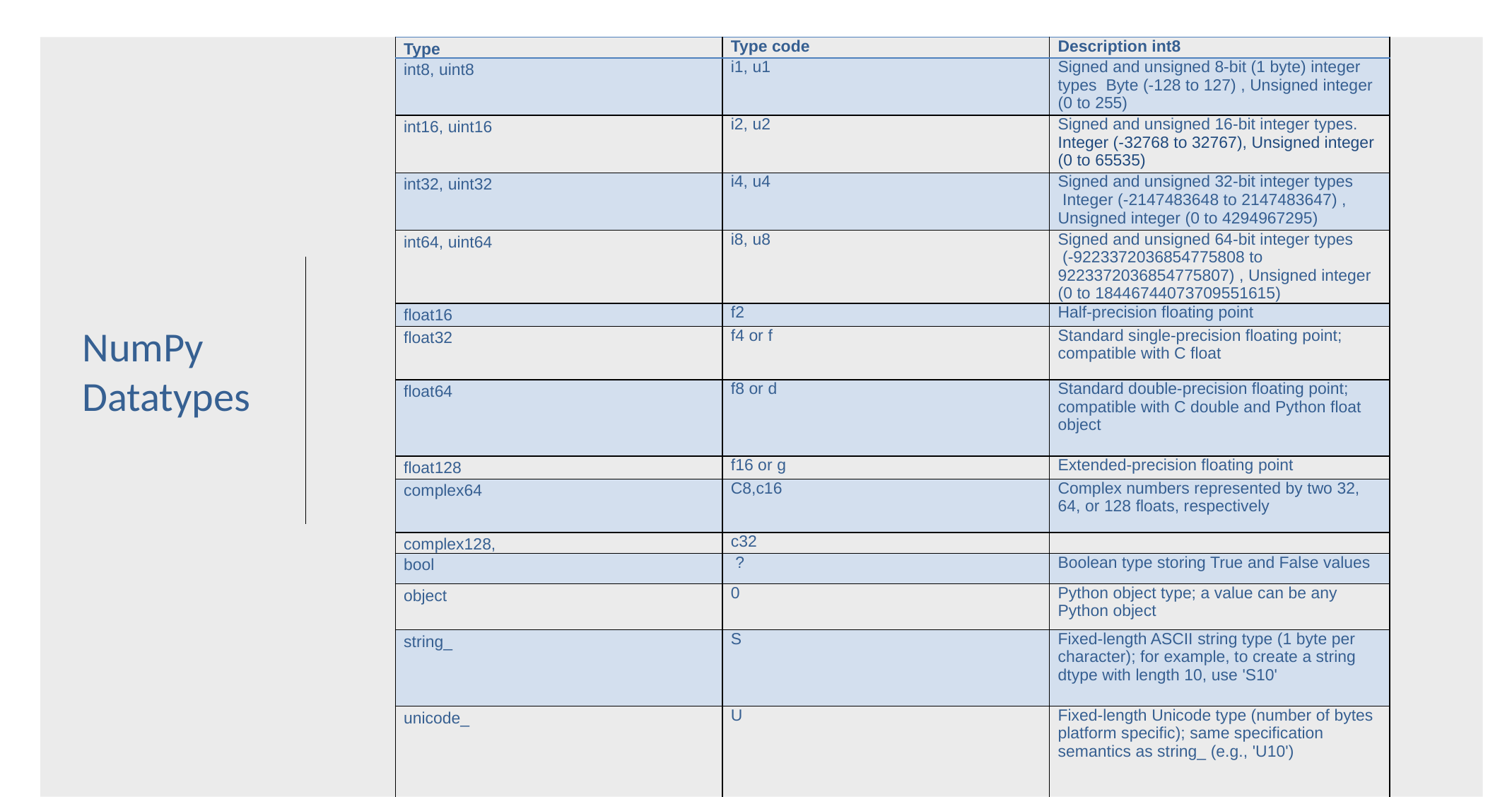

| Type | Type code | Description int8 |
| --- | --- | --- |
| int8, uint8 | i1, u1 | Signed and unsigned 8-bit (1 byte) integer types Byte (-128 to 127) , Unsigned integer (0 to 255) |
| int16, uint16 | i2, u2 | Signed and unsigned 16-bit integer types. Integer (-32768 to 32767), Unsigned integer (0 to 65535) |
| int32, uint32 | i4, u4 | Signed and unsigned 32-bit integer types Integer (-2147483648 to 2147483647) , Unsigned integer (0 to 4294967295) |
| int64, uint64 | i8, u8 | Signed and unsigned 64-bit integer types (-9223372036854775808 to 9223372036854775807) , Unsigned integer (0 to 18446744073709551615) |
| float16 | f2 | Half-precision floating point |
| float32 | f4 or f | Standard single-precision floating point; compatible with C float |
| float64 | f8 or d | Standard double-precision floating point; compatible with C double and Python float object |
| float128 | f16 or g | Extended-precision floating point |
| complex64 | C8,c16 | Complex numbers represented by two 32, 64, or 128 floats, respectively |
| complex128, | c32 |  |
| bool | ? | Boolean type storing True and False values |
| object | 0 | Python object type; a value can be any Python object |
| string\_ | S | Fixed-length ASCII string type (1 byte per character); for example, to create a string dtype with length 10, use 'S10' |
| unicode\_ | U | Fixed-length Unicode type (number of bytes platform specific); same specification semantics as string\_ (e.g., 'U10') |
NumPy Datatypes